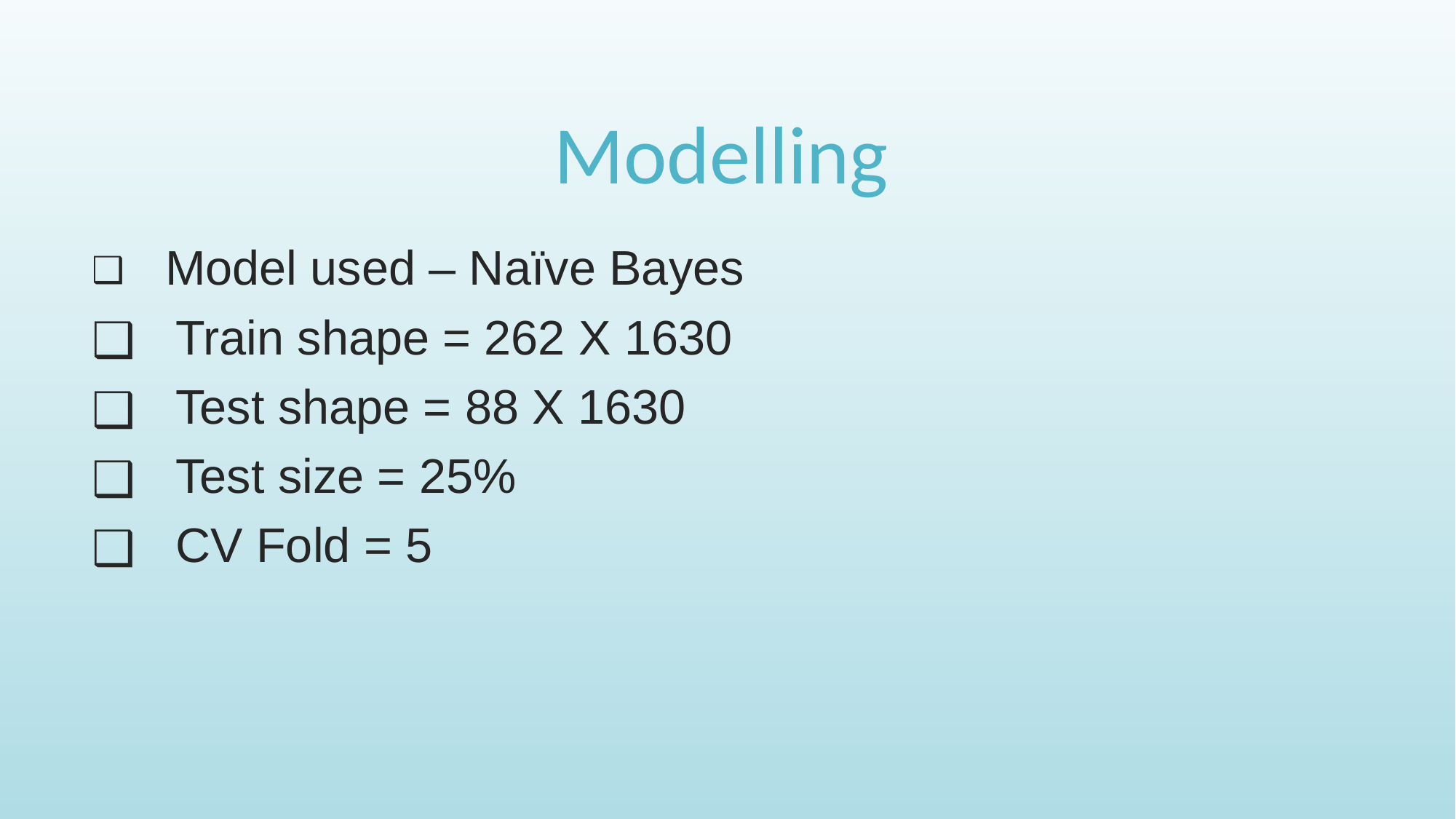

# Modelling
     Model used – Naïve Bayes
   Train shape = 262 X 1630
   Test shape = 88 X 1630
   Test size = 25%
   CV Fold = 5